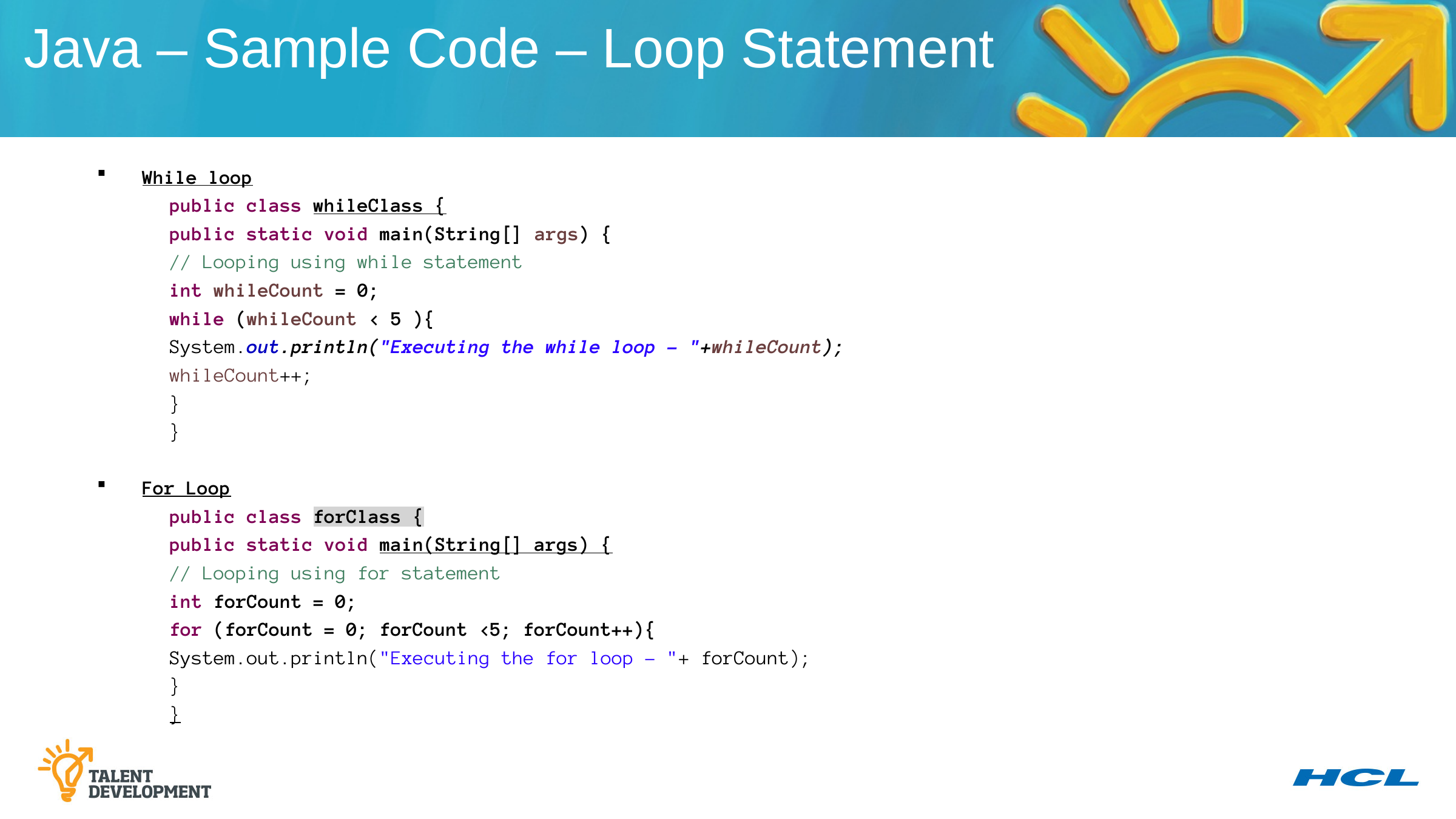

Java – Sample Code – Loop Statement
While loop
public class whileClass {
public static void main(String[] args) {
// Looping using while statement
int whileCount = 0;
while (whileCount < 5 ){
System.out.println("Executing the while loop - "+whileCount);
whileCount++;
}
}

For Loop
public class forClass {
public static void main(String[] args) {
// Looping using for statement
int forCount = 0;
for (forCount = 0; forCount <5; forCount++){
System.out.println("Executing the for loop - "+ forCount);
}
}